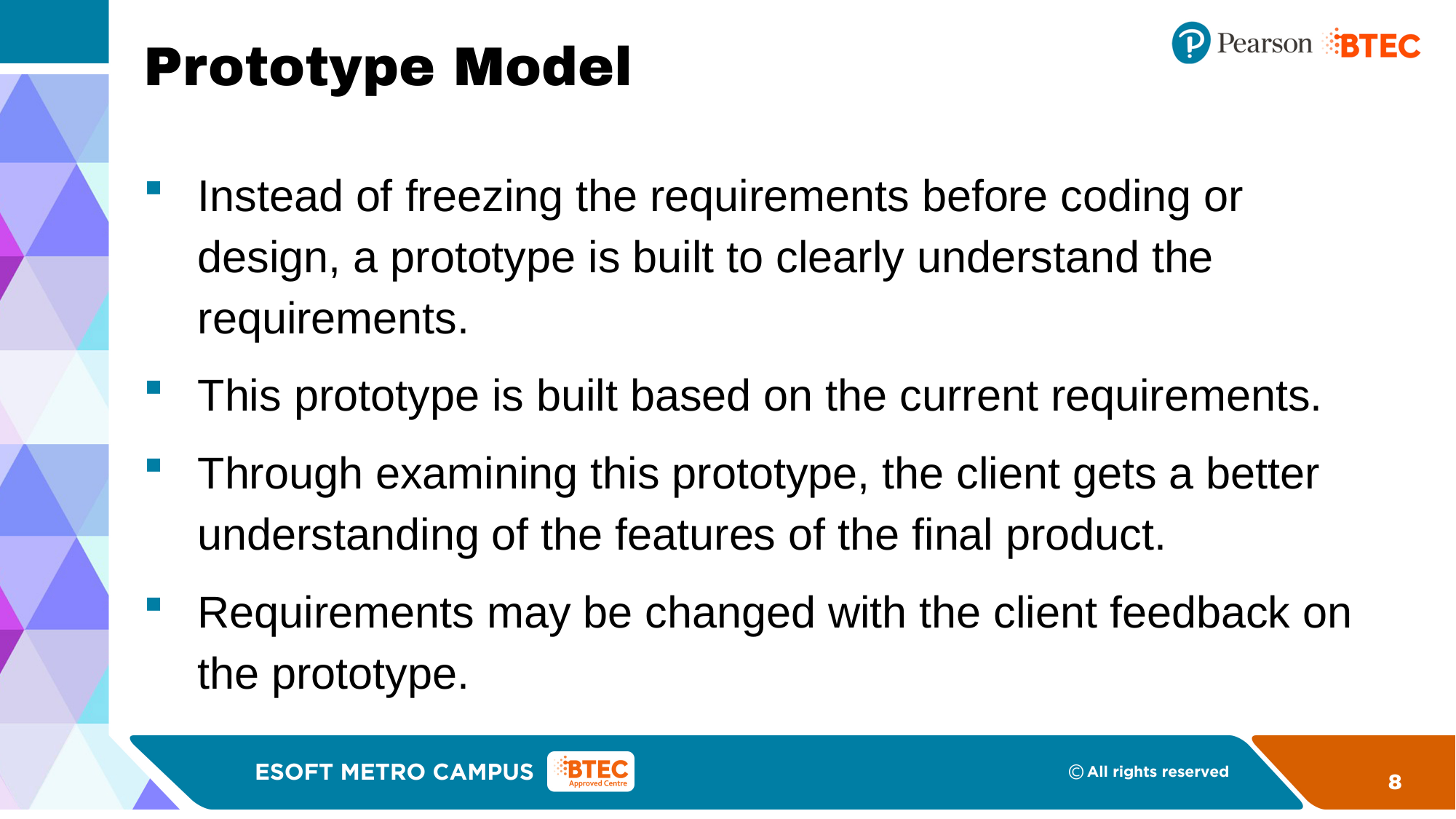

# Prototype Model
Instead of freezing the requirements before coding or design, a prototype is built to clearly understand the requirements.
This prototype is built based on the current requirements.
Through examining this prototype, the client gets a better understanding of the features of the final product.
Requirements may be changed with the client feedback on the prototype.

8